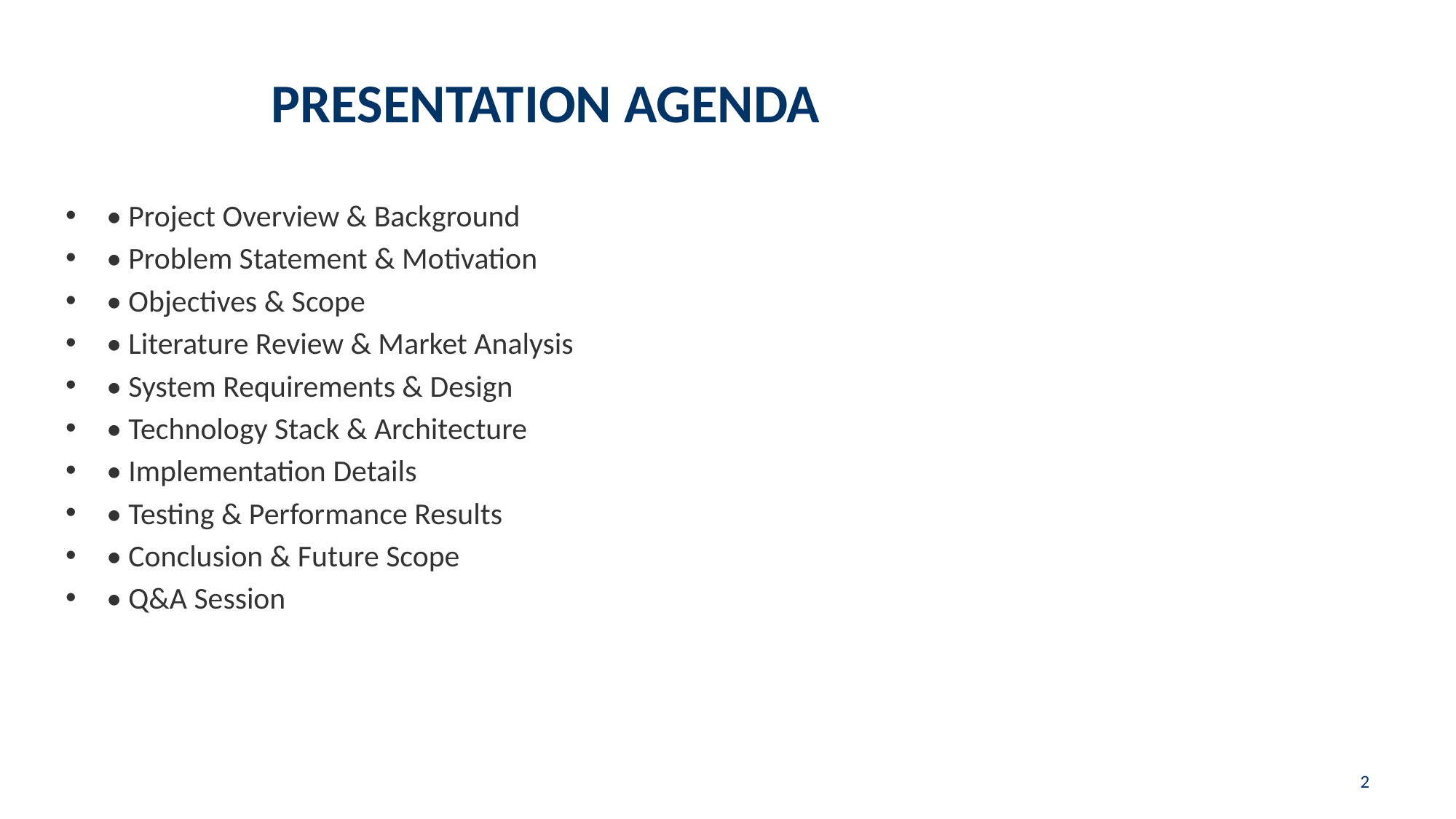

# PRESENTATION AGENDA
• Project Overview & Background
• Problem Statement & Motivation
• Objectives & Scope
• Literature Review & Market Analysis
• System Requirements & Design
• Technology Stack & Architecture
• Implementation Details
• Testing & Performance Results
• Conclusion & Future Scope
• Q&A Session
2